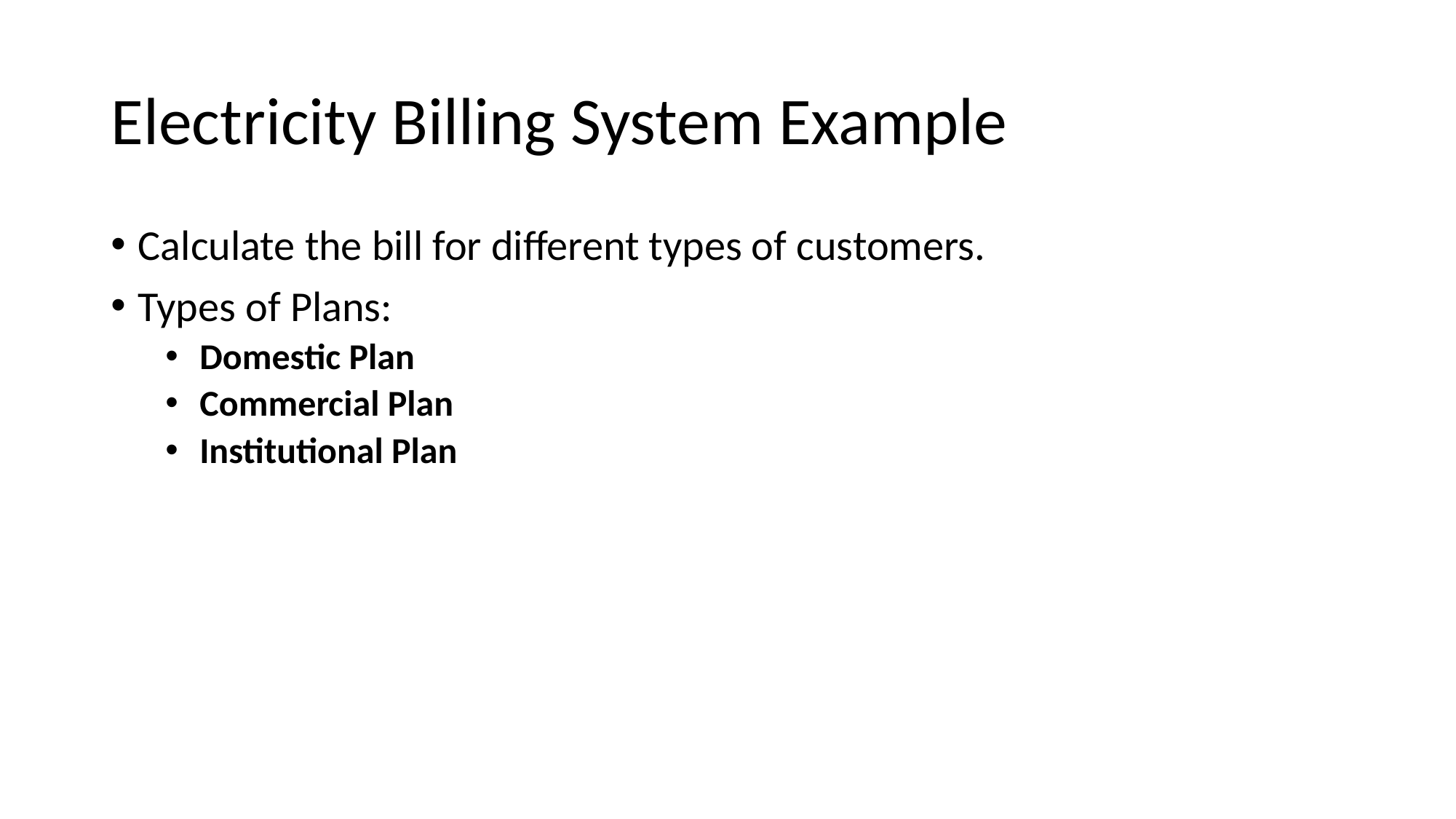

# Electricity Billing System Example
Calculate the bill for different types of customers.
Types of Plans:
Domestic Plan
Commercial Plan
Institutional Plan